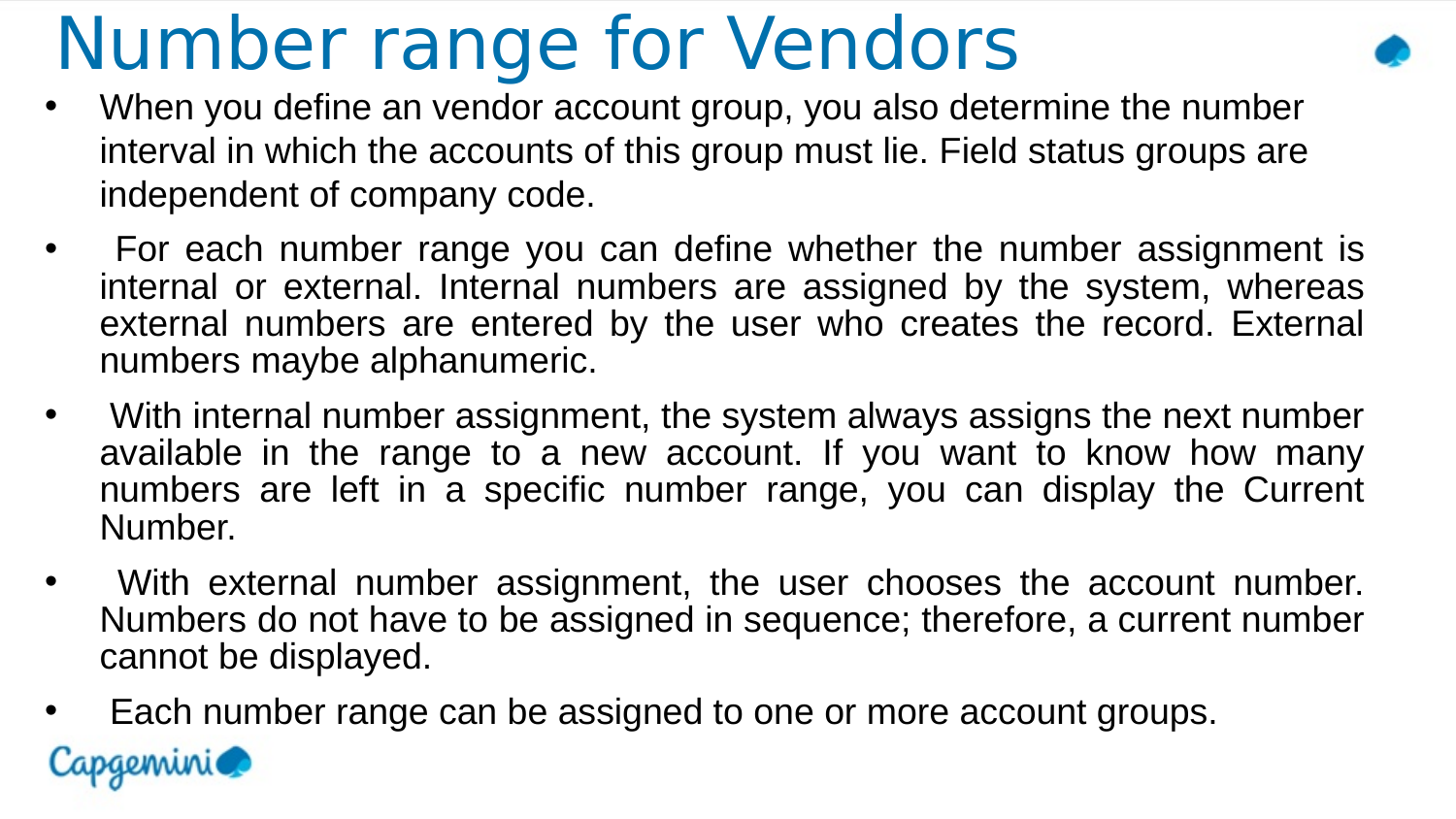

# Number range for Vendors
When you define an vendor account group, you also determine the number interval in which the accounts of this group must lie. Field status groups are independent of company code.
 For each number range you can define whether the number assignment is internal or external. Internal numbers are assigned by the system, whereas external numbers are entered by the user who creates the record. External numbers maybe alphanumeric.
 With internal number assignment, the system always assigns the next number available in the range to a new account. If you want to know how many numbers are left in a specific number range, you can display the Current Number.
 With external number assignment, the user chooses the account number. Numbers do not have to be assigned in sequence; therefore, a current number cannot be displayed.
 Each number range can be assigned to one or more account groups.